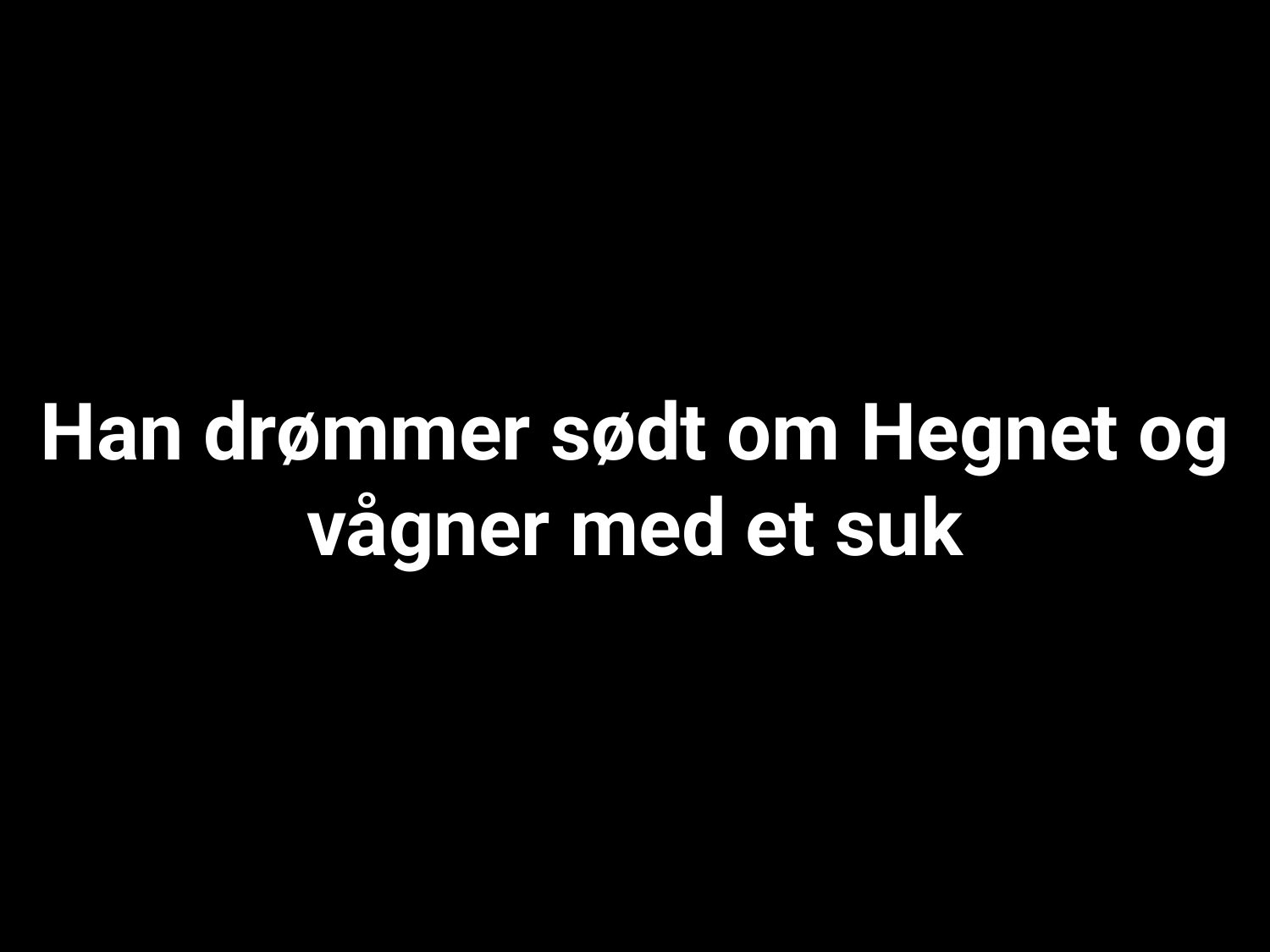

# Han drømmer sødt om Hegnet og vågner med et suk